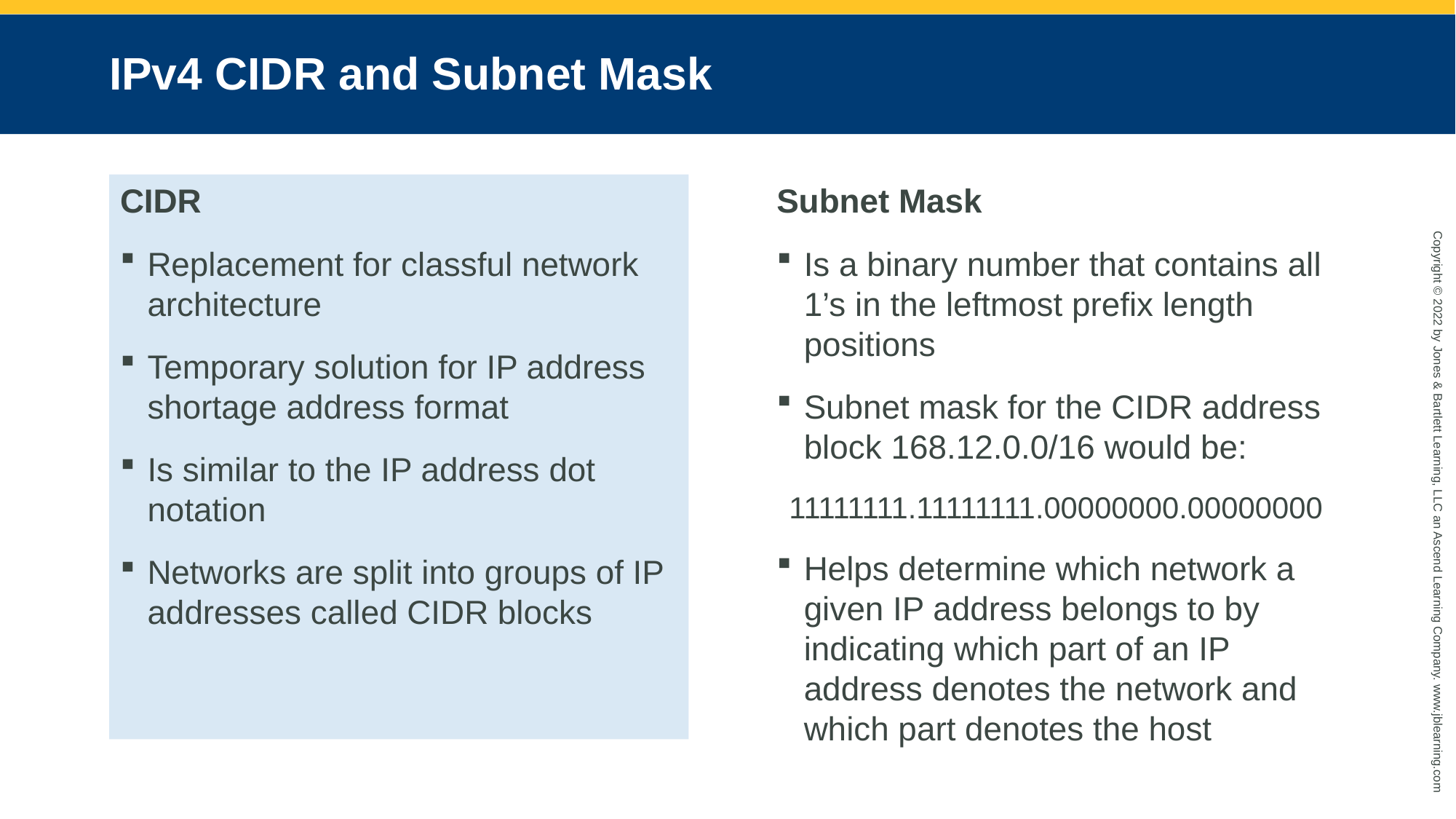

# IPv4 CIDR and Subnet Mask
CIDR
Replacement for classful network architecture
Temporary solution for IP address shortage address format
Is similar to the IP address dot notation
Networks are split into groups of IP addresses called CIDR blocks

Subnet Mask
Is a binary number that contains all 1’s in the leftmost prefix length positions
Subnet mask for the CIDR address block 168.12.0.0/16 would be:
11111111.11111111.00000000.00000000
Helps determine which network a given IP address belongs to by indicating which part of an IP address denotes the network and which part denotes the host